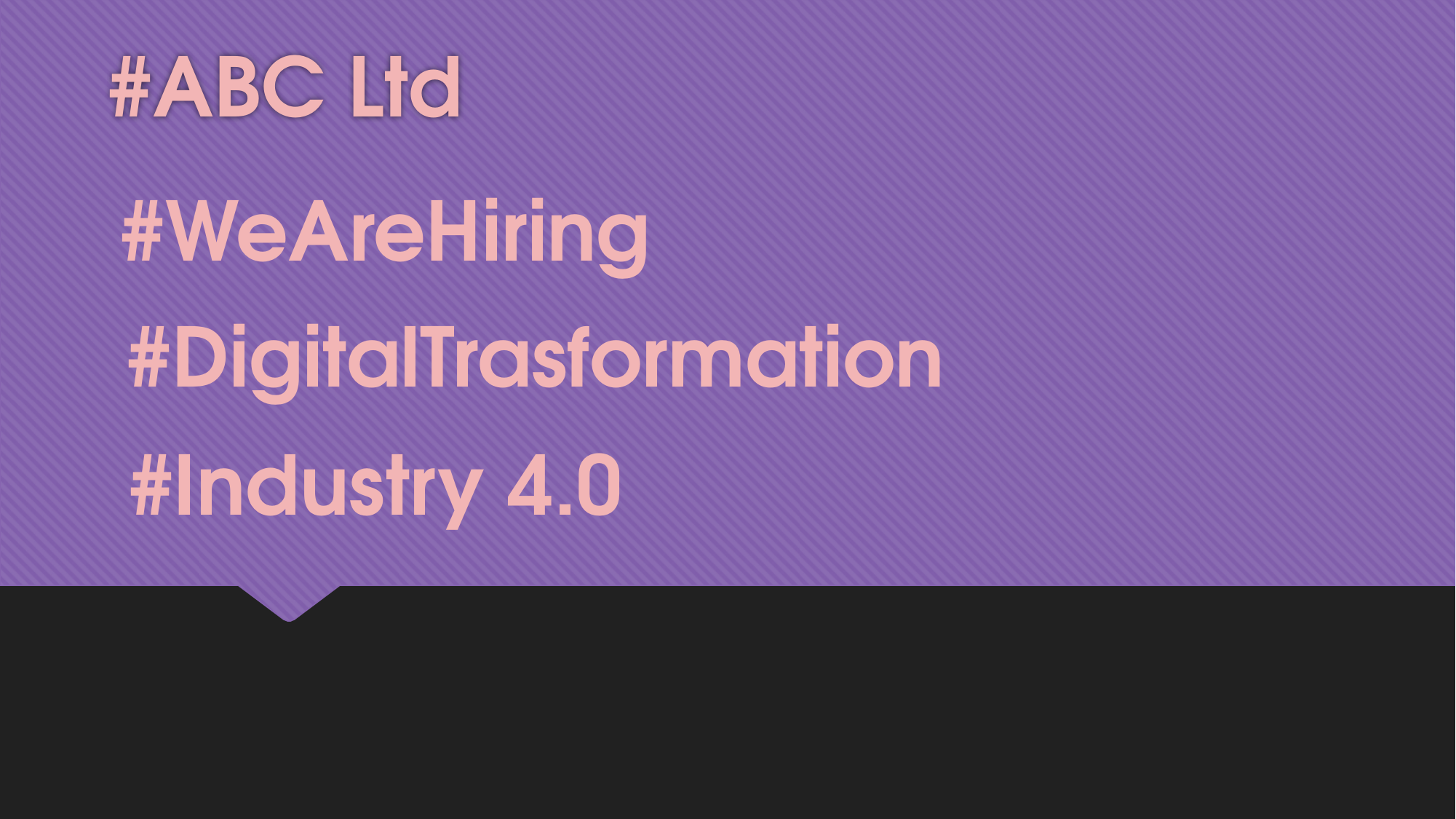

# #ABC Ltd
#WeAreHiring
#DigitalTrasformation
#Industry 4.0